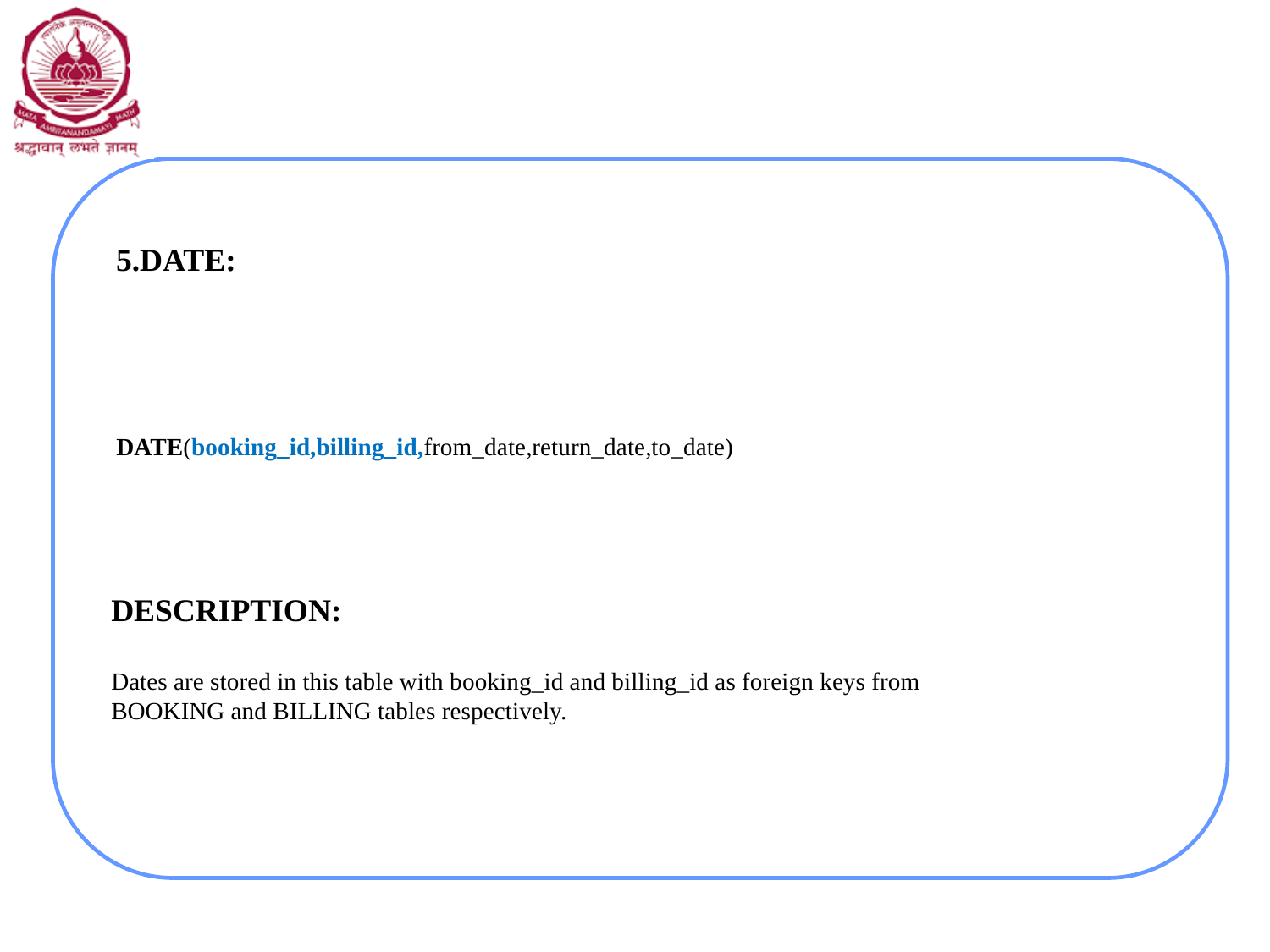

#
5.DATE:
DATE(booking_id,billing_id,from_date,return_date,to_date)
DESCRIPTION:

Dates are stored in this table with booking_id and billing_id as foreign keys from BOOKING and BILLING tables respectively.